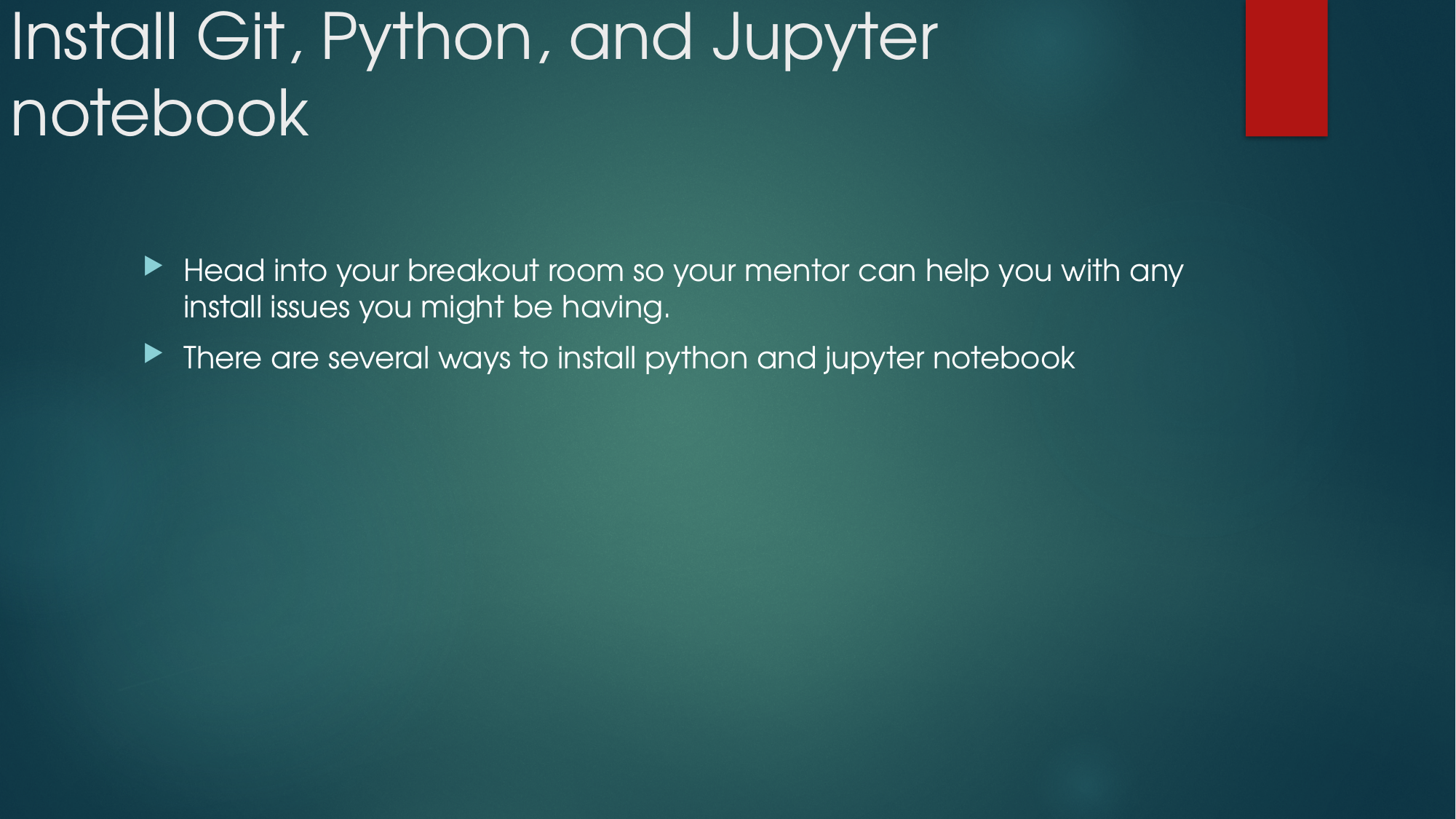

# Install Git, Python, and Jupyter notebook
Head into your breakout room so your mentor can help you with any install issues you might be having.
There are several ways to install python and jupyter notebook